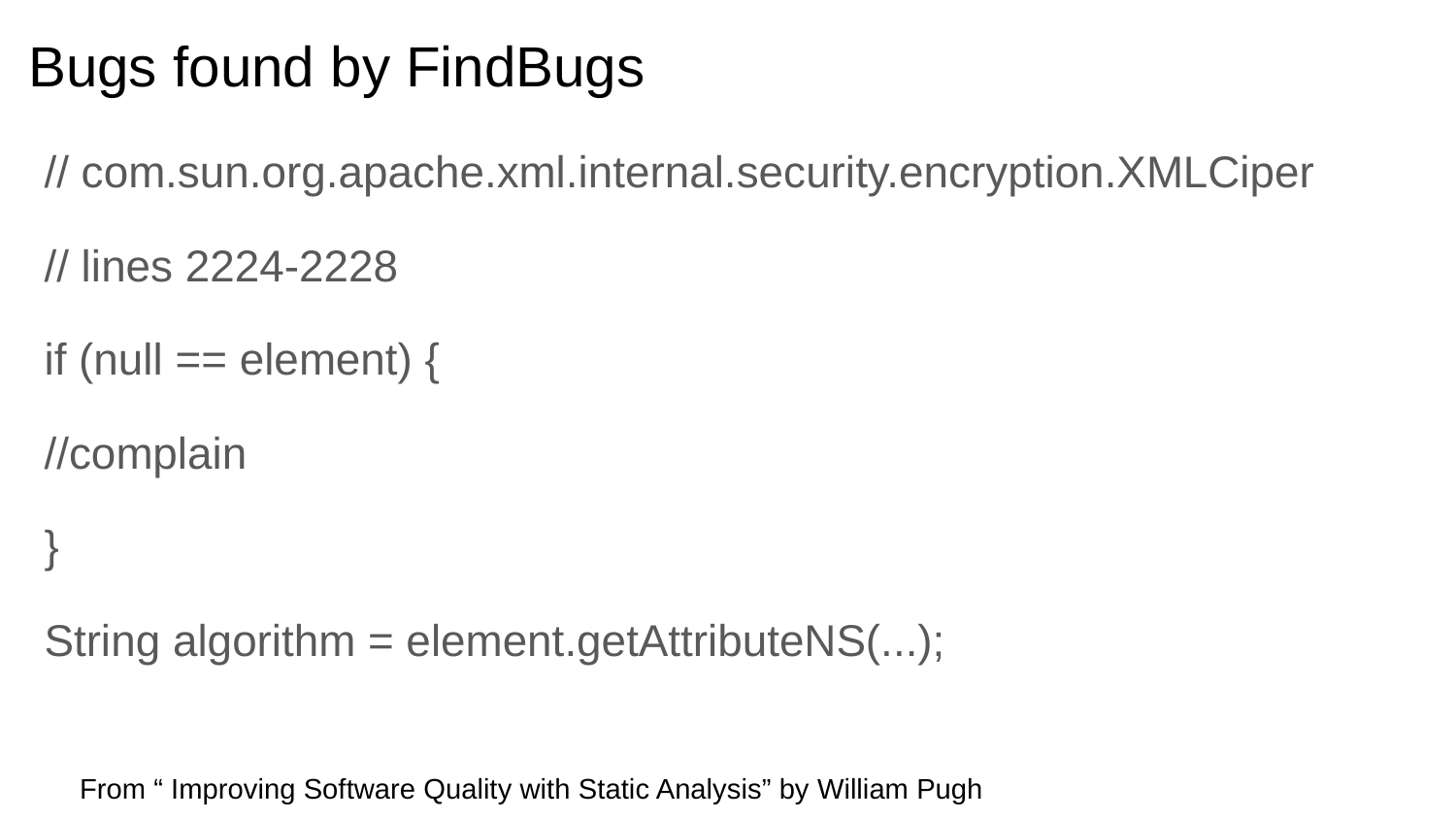

# Bugs found by FindBugs

// com.sun.org.apache.xml.internal.security.encryption.XMLCiper
// lines 2224-2228
if (null == element) {
//complain
}
String algorithm = element.getAttributeNS(...);
From “ Improving Software Quality with Static Analysis” by William Pugh